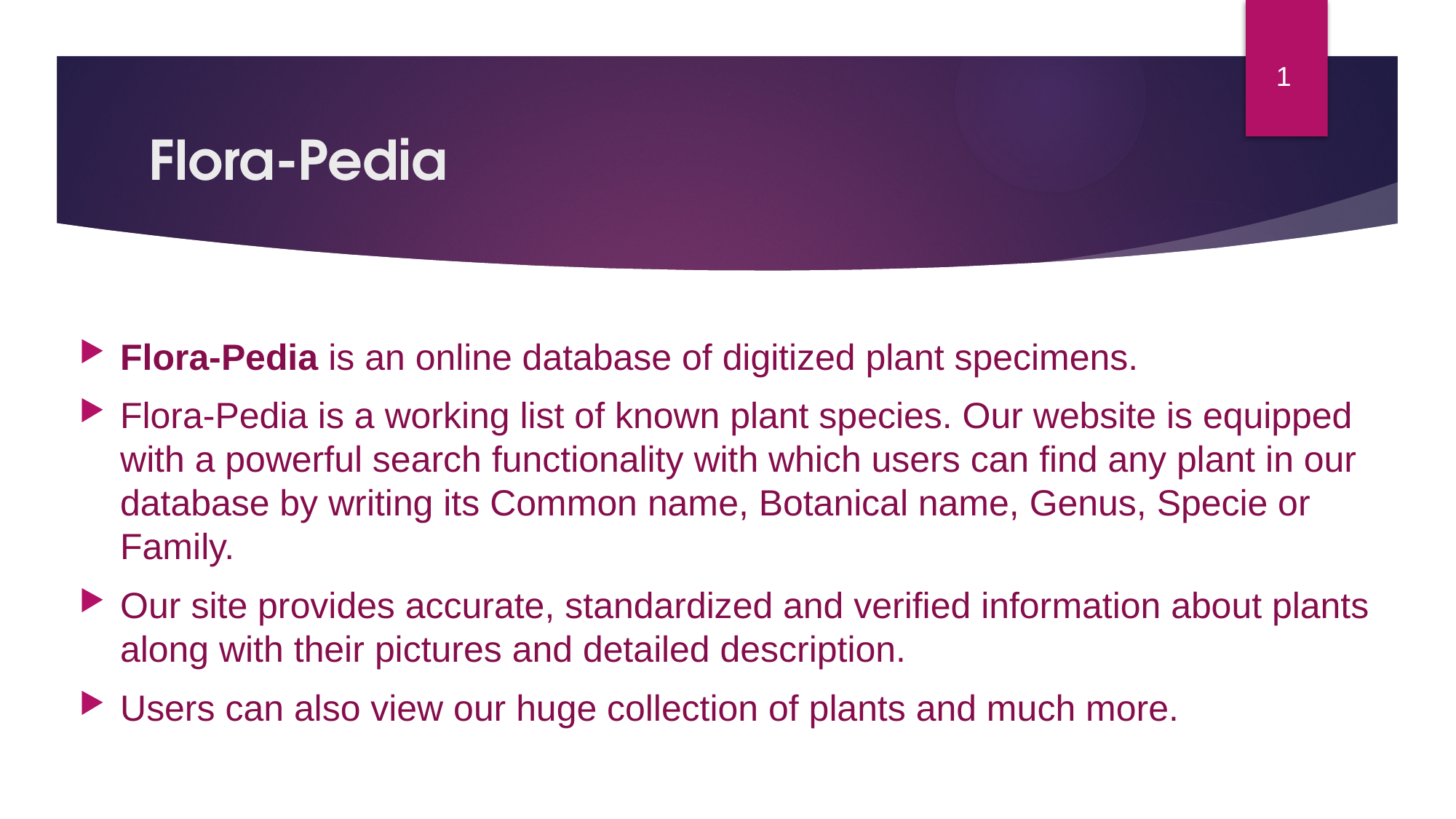

1
# Flora-Pedia
Flora-Pedia is an online database of digitized plant specimens.
Flora-Pedia is a working list of known plant species. Our website is equipped with a powerful search functionality with which users can find any plant in our database by writing its Common name, Botanical name, Genus, Specie or Family.
Our site provides accurate, standardized and verified information about plants along with their pictures and detailed description.
Users can also view our huge collection of plants and much more.